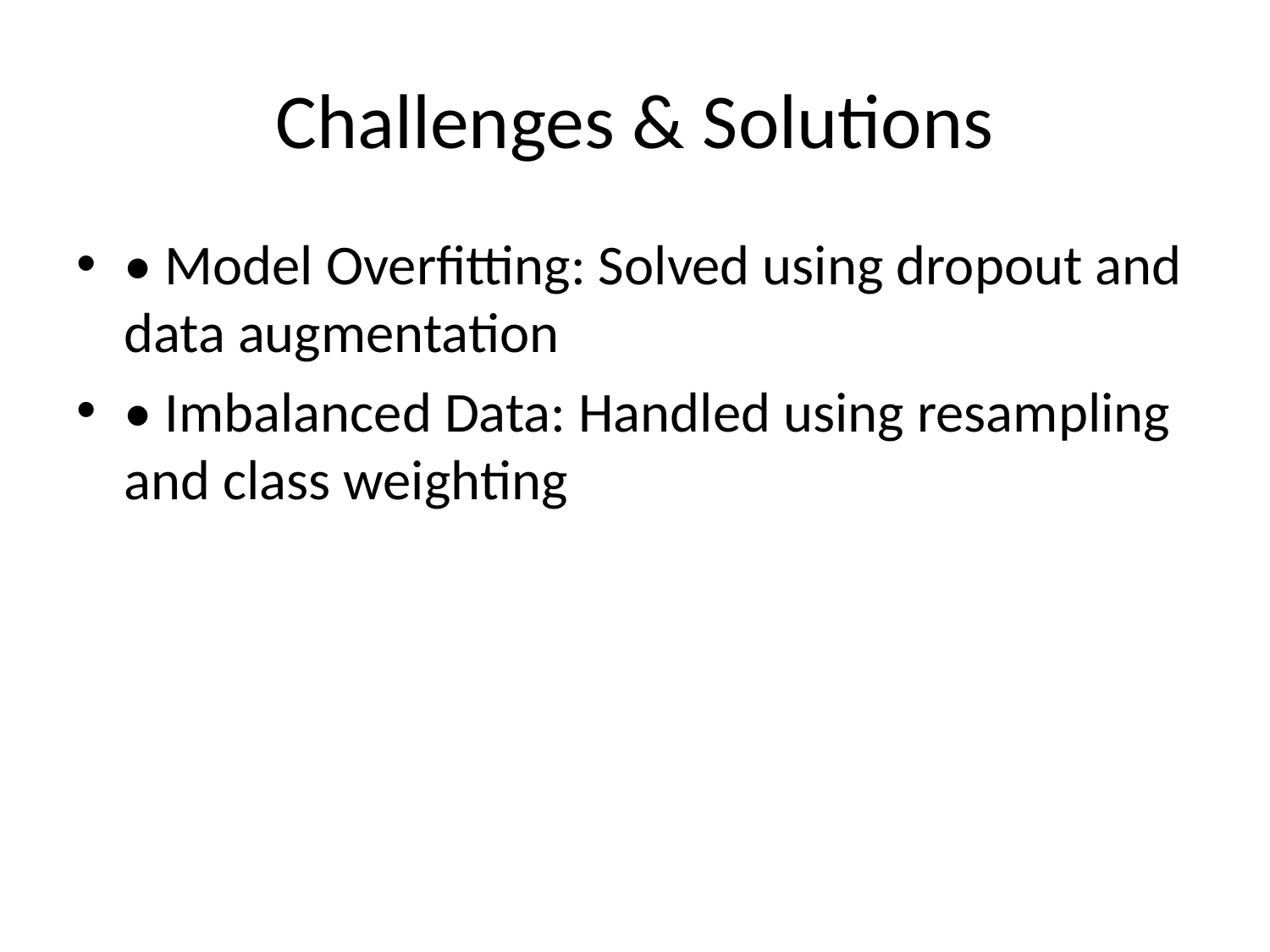

# Challenges & Solutions
• Model Overfitting: Solved using dropout and data augmentation
• Imbalanced Data: Handled using resampling and class weighting